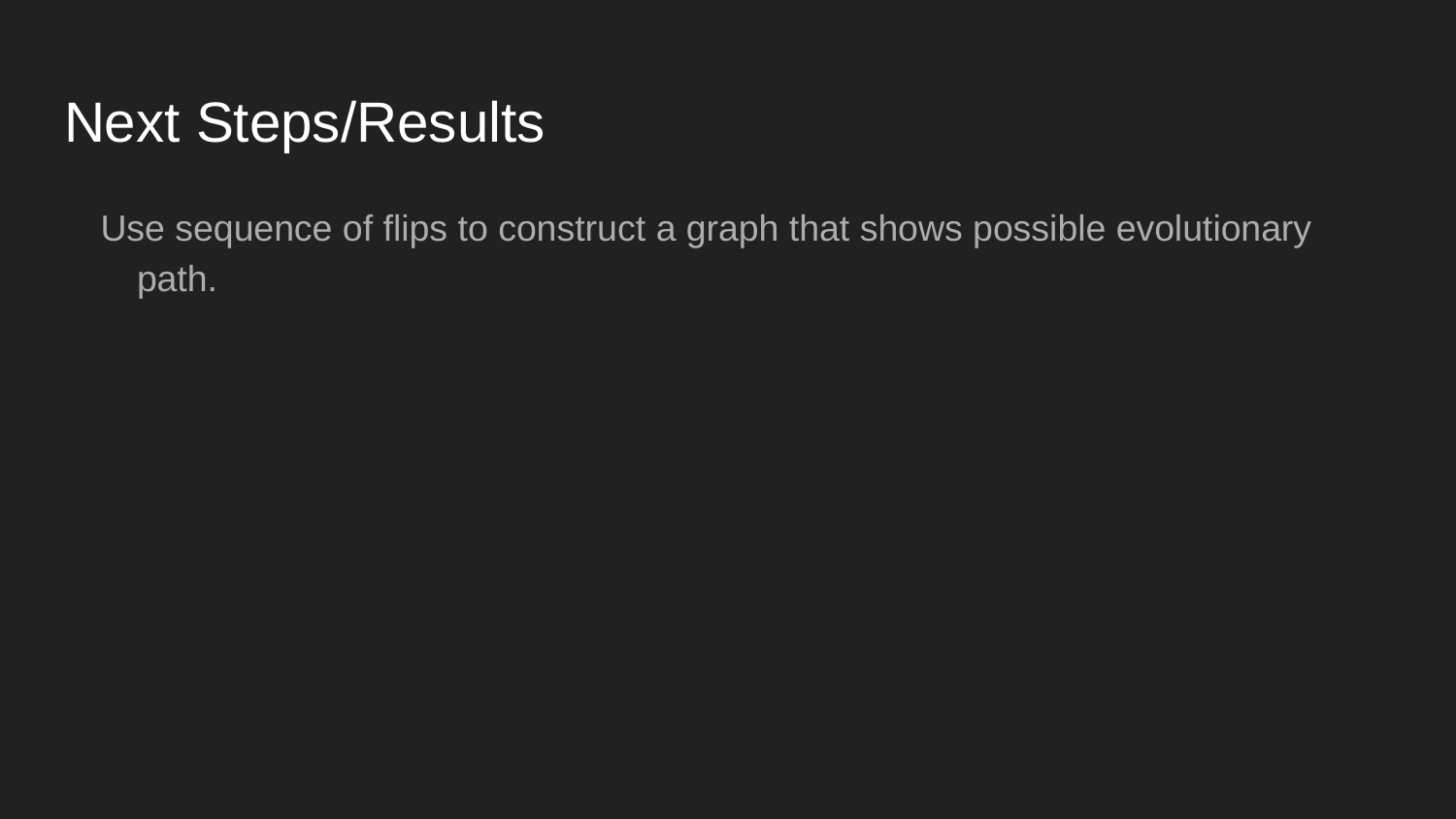

# Next Steps/Results
Use sequence of flips to construct a graph that shows possible evolutionary path.